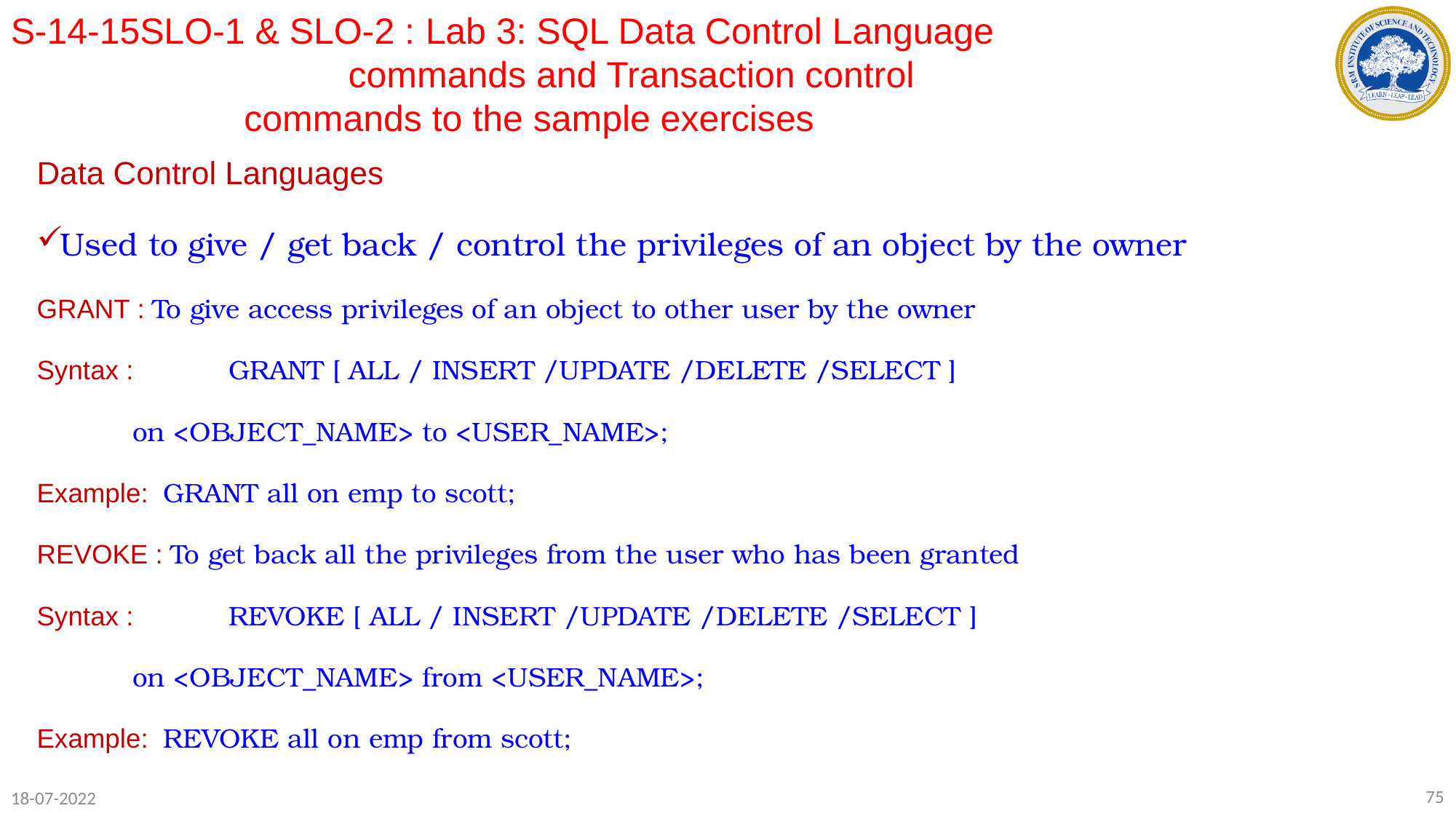

S-14-15SLO-1 & SLO-2 : Lab 3: SQL Data Control Language 						 commands and Transaction control 				                         commands to the sample exercises

Data Control Languages
Used to give / get back / control the privileges of an object by the owner
GRANT : To give access privileges of an object to other user by the owner
Syntax : 	GRANT [ ALL / INSERT /UPDATE /DELETE /SELECT ]
		on <OBJECT_NAME> to <USER_NAME>;
Example:  GRANT all on emp to scott;
REVOKE : To get back all the privileges from the user who has been granted
Syntax : 	REVOKE [ ALL / INSERT /UPDATE /DELETE /SELECT ]
		on <OBJECT_NAME> from <USER_NAME>;
Example:  REVOKE all on emp from scott;

75
18-07-2022